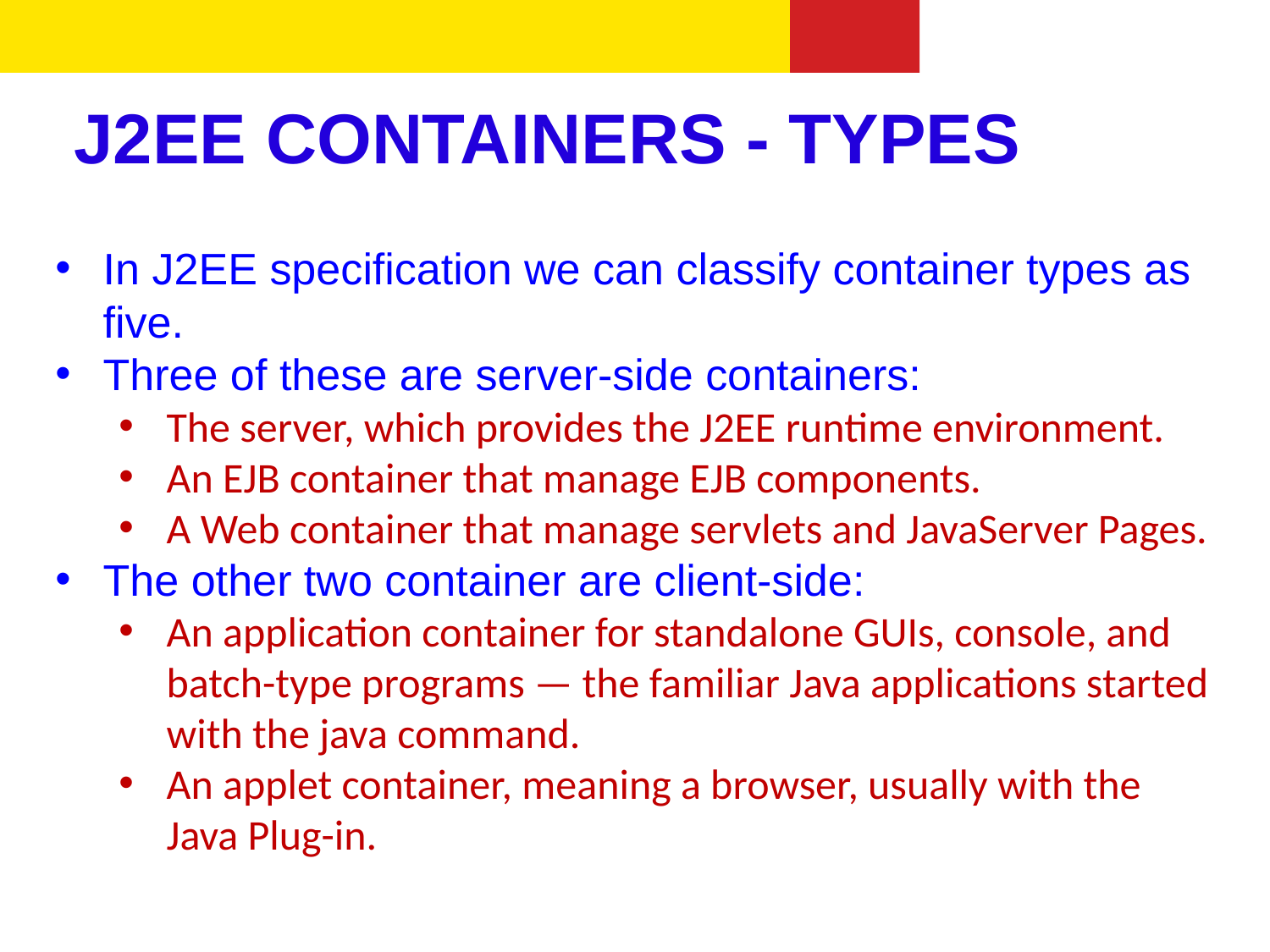

# J2EE CONTAINERS - TYPES
In J2EE specification we can classify container types as five.
Three of these are server-side containers:
The server, which provides the J2EE runtime environment.
An EJB container that manage EJB components.
A Web container that manage servlets and JavaServer Pages.
The other two container are client-side:
An application container for standalone GUIs, console, and batch-type programs — the familiar Java applications started with the java command.
An applet container, meaning a browser, usually with the Java Plug-in.